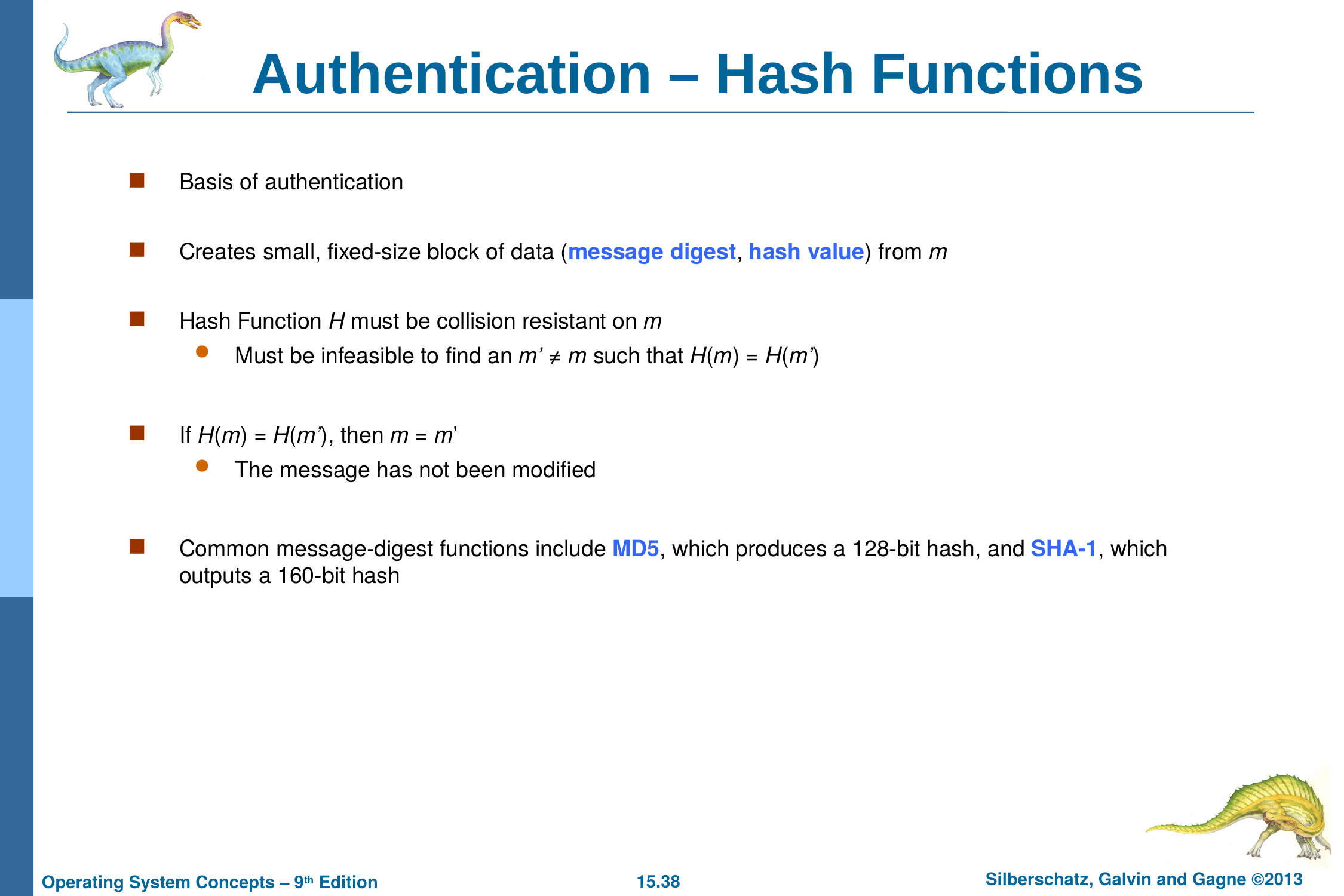

# Authentication – Hash Functions
Basis of authentication

Creates small, fixed-size block of data (message digest, hash value) from m

Hash Function H must be collision resistant on m
Must be infeasible to find an m’ ≠ m such that H(m) = H(m’)

If H(m) = H(m’), then m = m’
The message has not been modified

Common message-digest functions include MD5, which produces a 128-bit hash, and SHA-1, which outputs a 160-bit hash